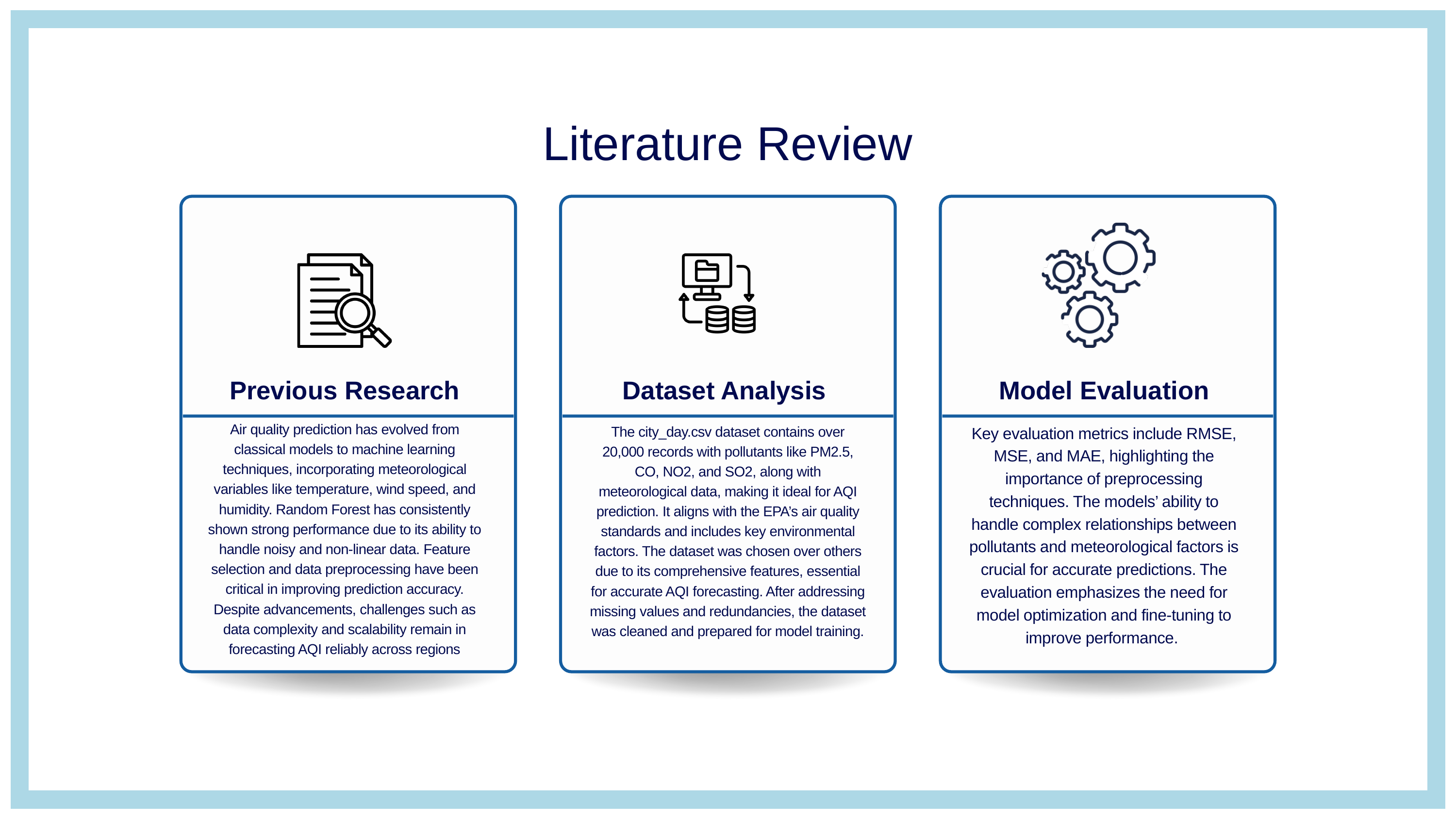

Literature Review

Previous Research
Dataset Analysis
Model Evaluation

Air quality prediction has evolved from classical models to machine learning techniques, incorporating meteorological variables like temperature, wind speed, and humidity. Random Forest has consistently shown strong performance due to its ability to handle noisy and non-linear data. Feature selection and data preprocessing have been critical in improving prediction accuracy. Despite advancements, challenges such as data complexity and scalability remain in forecasting AQI reliably across regions
The city_day.csv dataset contains over 20,000 records with pollutants like PM2.5, CO, NO2, and SO2, along with meteorological data, making it ideal for AQI prediction. It aligns with the EPA’s air quality standards and includes key environmental factors. The dataset was chosen over others due to its comprehensive features, essential for accurate AQI forecasting. After addressing missing values and redundancies, the dataset was cleaned and prepared for model training.
Key evaluation metrics include RMSE, MSE, and MAE, highlighting the importance of preprocessing techniques. The models’ ability to handle complex relationships between pollutants and meteorological factors is crucial for accurate predictions. The evaluation emphasizes the need for model optimization and fine-tuning to improve performance.